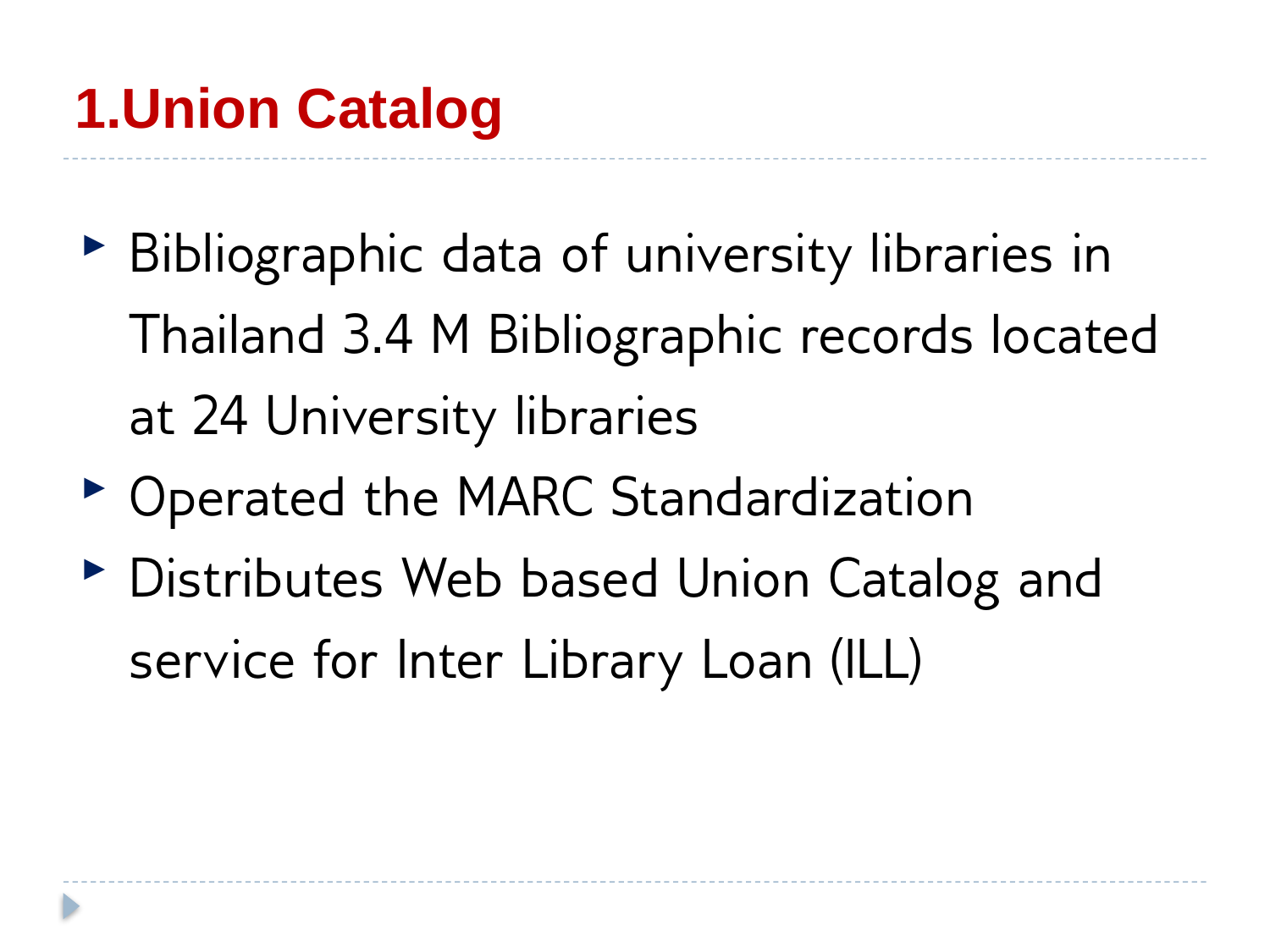

# 1.Union Catalog
Bibliographic data of university libraries in Thailand 3.4 M Bibliographic records located at 24 University libraries
Operated the MARC Standardization
Distributes Web based Union Catalog and service for Inter Library Loan (ILL)